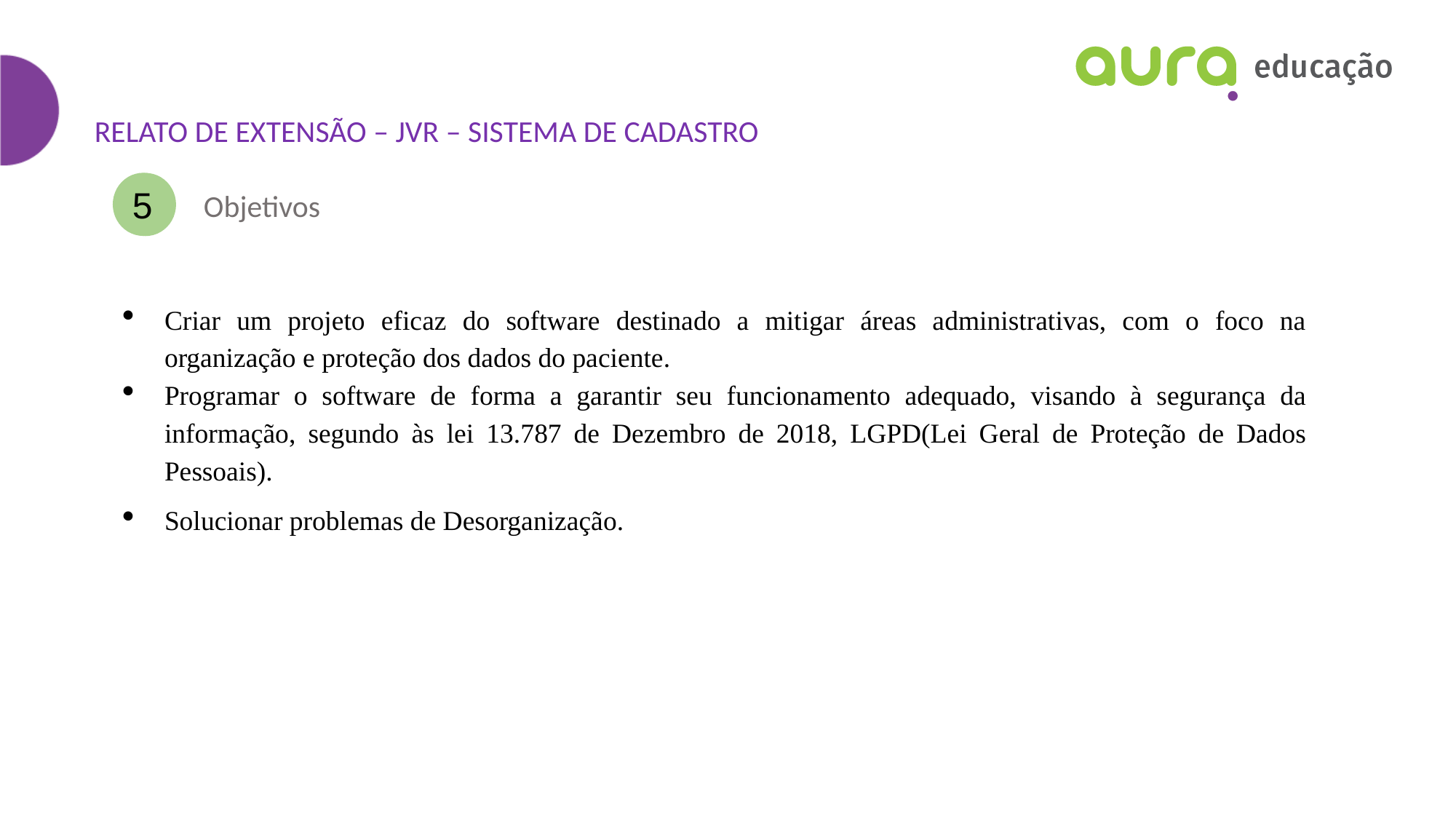

RELATO DE EXTENSÃO – JVR – SISTEMA DE CADASTRO
5
1
Objetivos
Criar um projeto eficaz do software destinado a mitigar áreas administrativas, com o foco na organização e proteção dos dados do paciente.
Programar o software de forma a garantir seu funcionamento adequado, visando à segurança da informação, segundo às lei 13.787 de Dezembro de 2018, LGPD(Lei Geral de Proteção de Dados Pessoais).
Solucionar problemas de Desorganização.